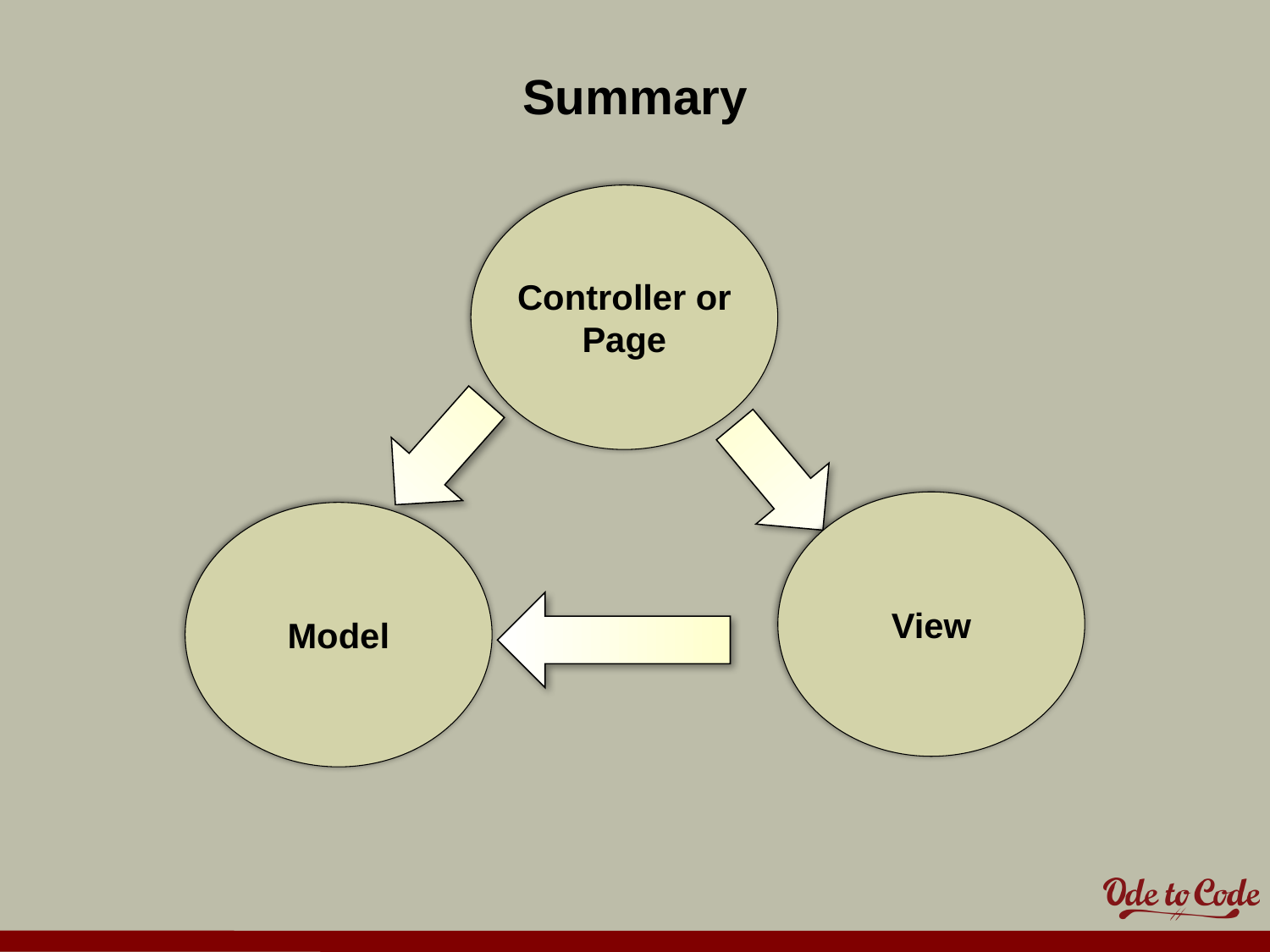

# Summary
Controller or
Page

View
Model